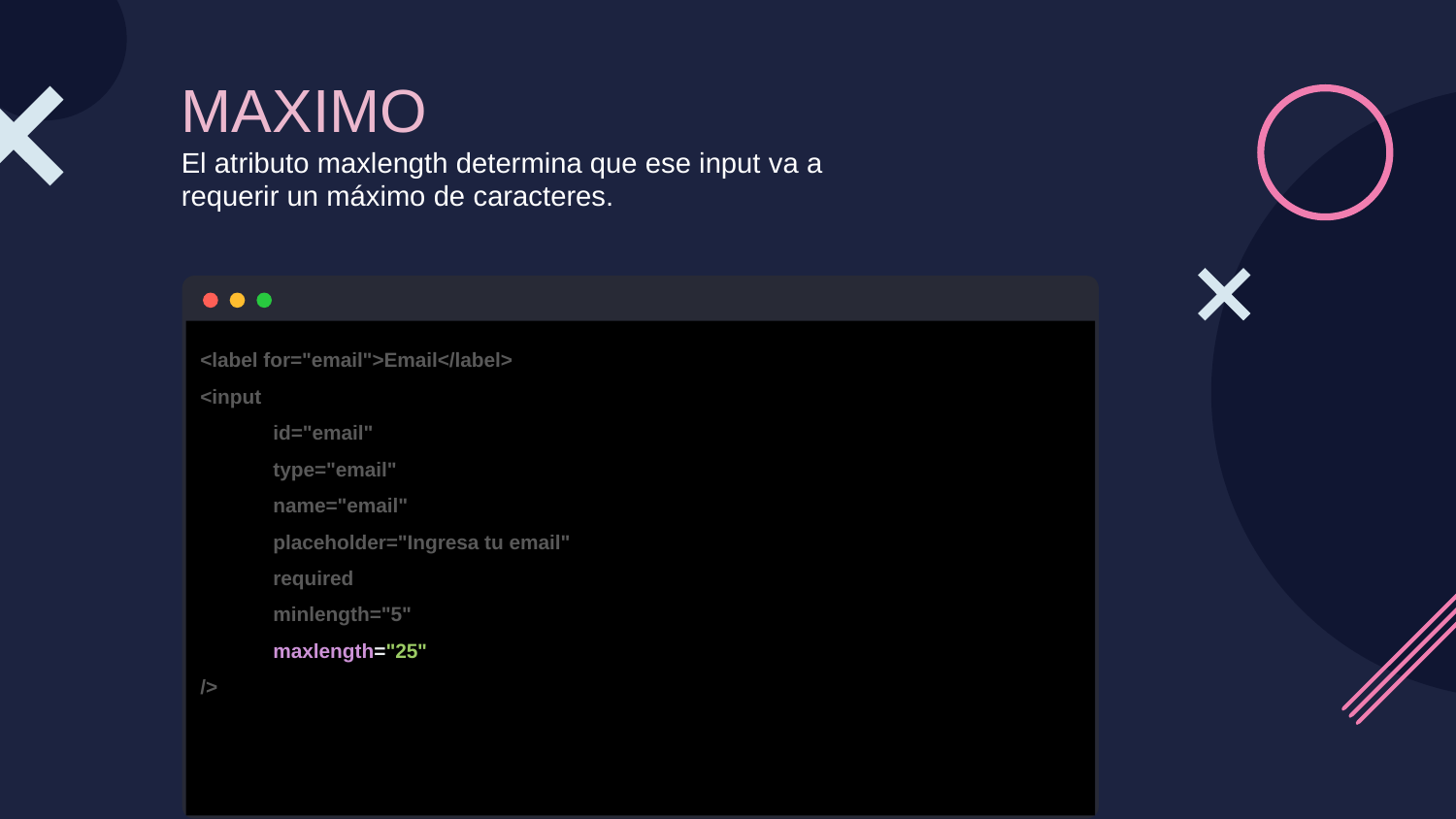

# MAXIMO
El atributo maxlength determina que ese input va a requerir un máximo de caracteres.

<label for="email">Email</label>
<input
id="email"
type="email"
name="email"
placeholder="Ingresa tu email"
required
minlength="5"
maxlength="25"
/>